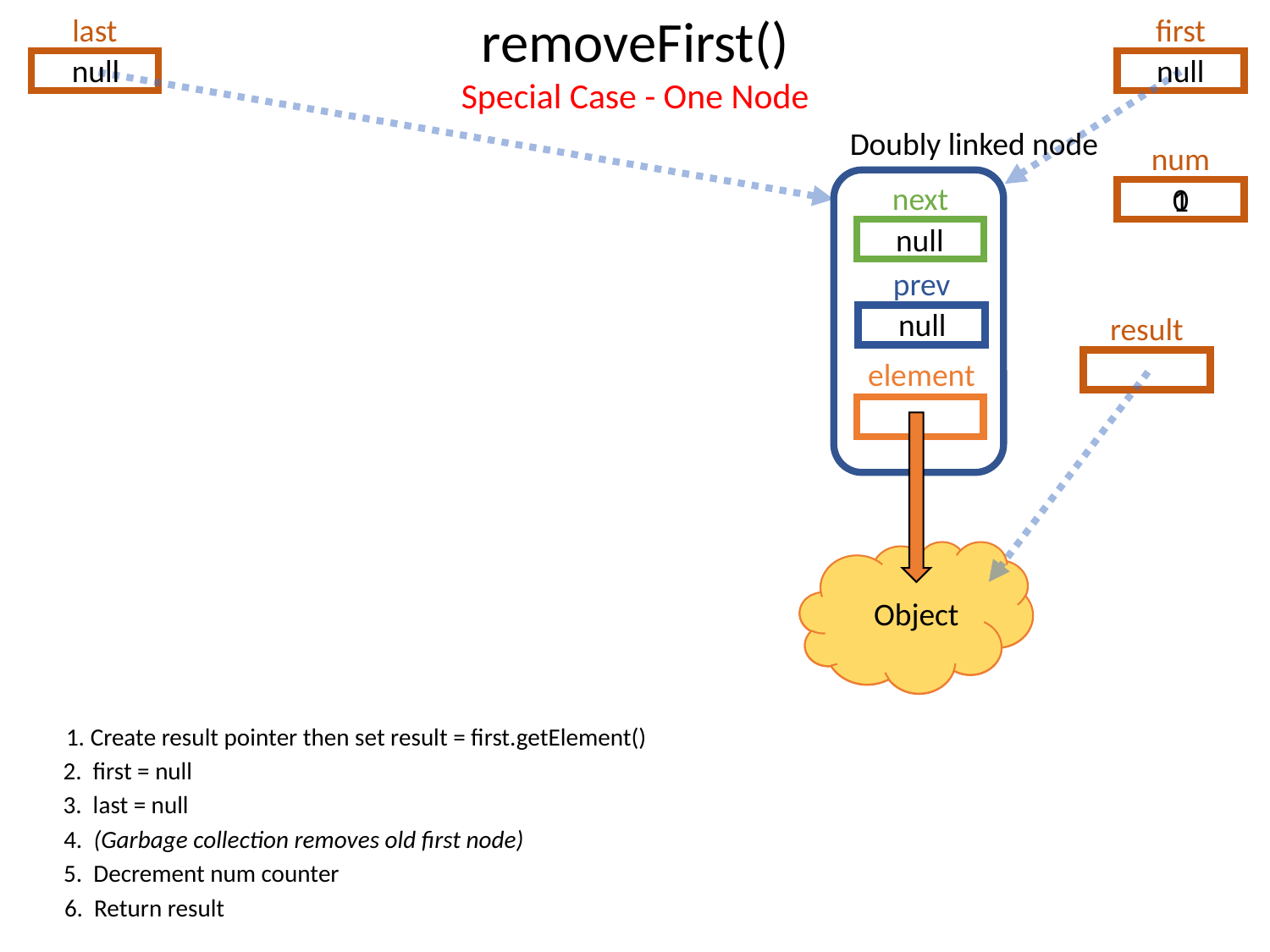

removeFirst()
Special Case - One Node
last
first
null
null

Doubly linked node

next

prev

element

Object
num
0
1

null
null
result

Object
1. Create result pointer then set result = first.getElement()
2.  first = null
3.  last = null
4.  (Garbage collection removes old first node)
5.  Decrement num counter
6.  Return result